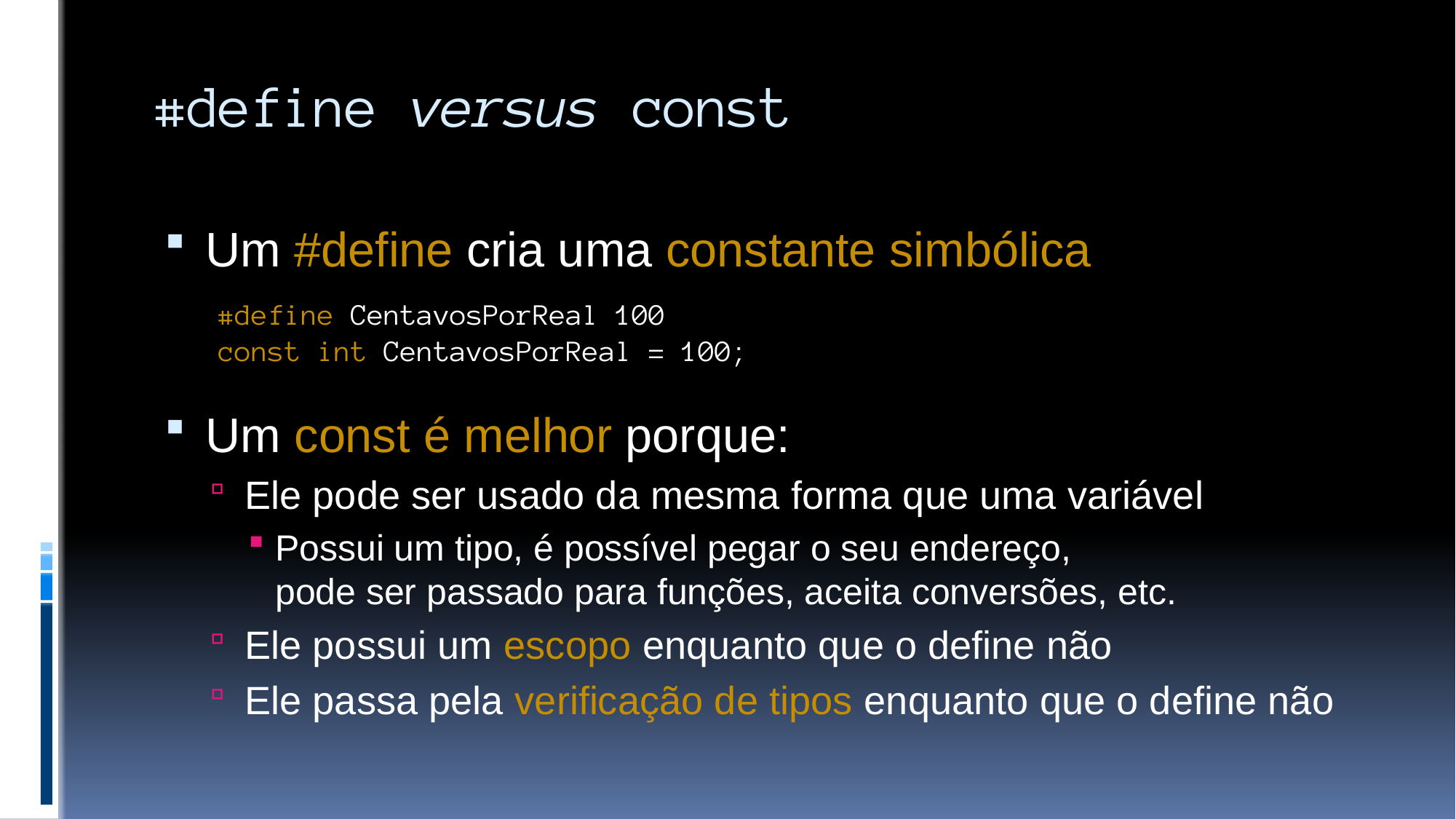

# #define versus const
Um #define cria uma constante simbólica
Um const é melhor porque:
Ele pode ser usado da mesma forma que uma variável
Possui um tipo, é possível pegar o seu endereço,
pode ser passado para funções, aceita conversões, etc.
Ele possui um escopo enquanto que o define não
Ele passa pela verificação de tipos enquanto que o define não
#define CentavosPorReal 100
const int CentavosPorReal = 100;